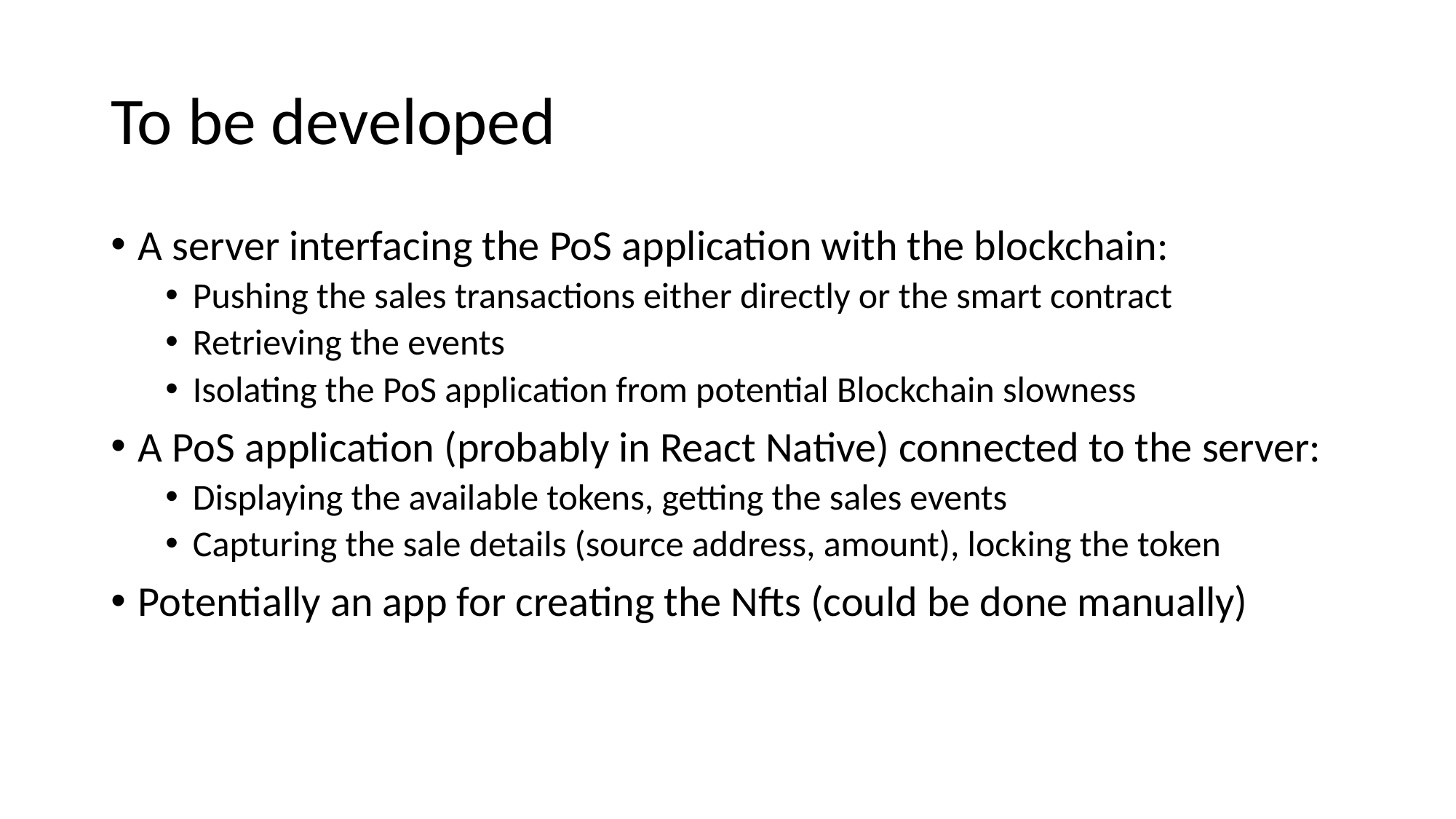

# To be developed
A server interfacing the PoS application with the blockchain:
Pushing the sales transactions either directly or the smart contract
Retrieving the events
Isolating the PoS application from potential Blockchain slowness
A PoS application (probably in React Native) connected to the server:
Displaying the available tokens, getting the sales events
Capturing the sale details (source address, amount), locking the token
Potentially an app for creating the Nfts (could be done manually)